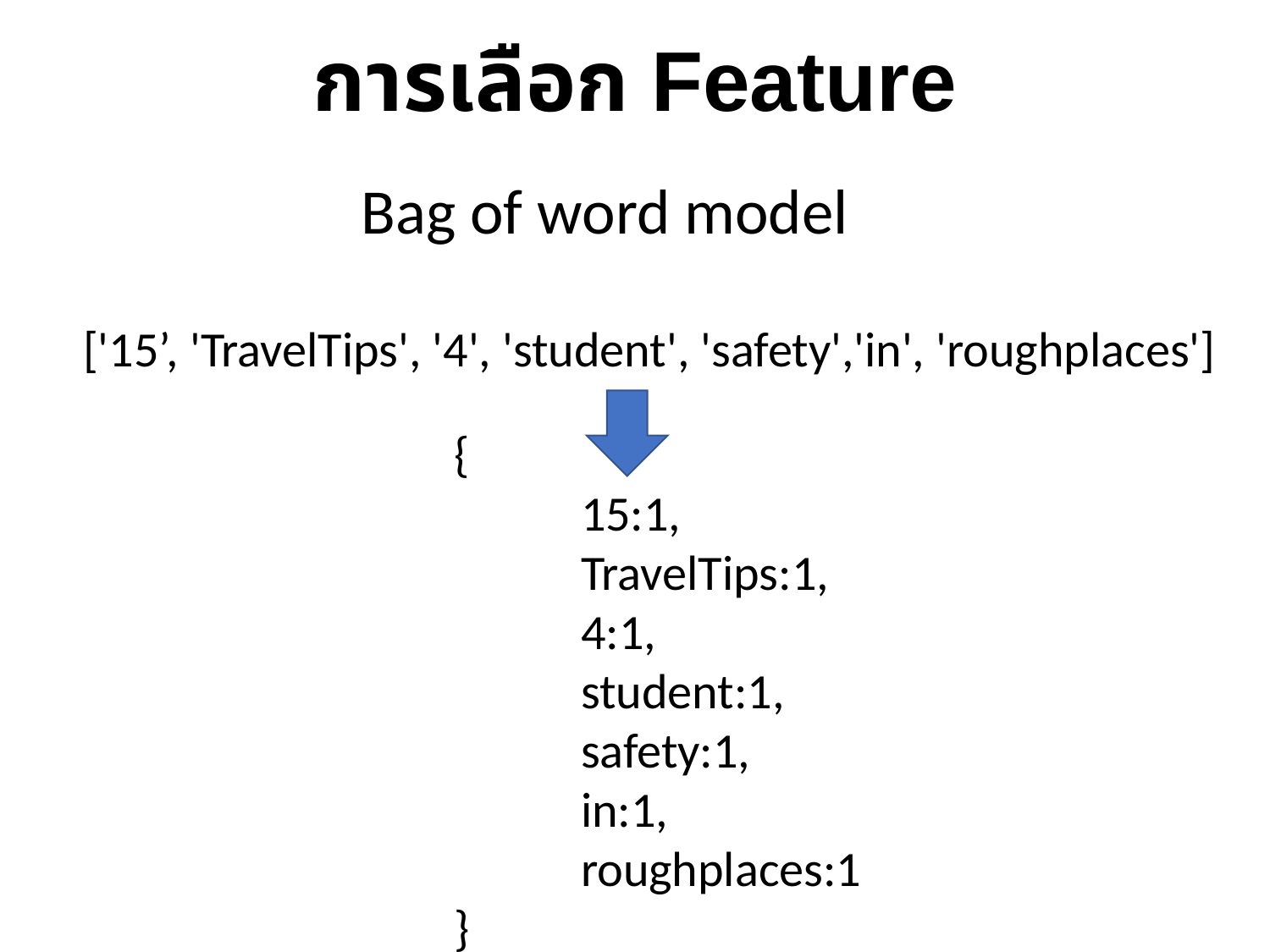

การเลือก Feature
Bag of word model
['15’, 'TravelTips', '4', 'student', 'safety','in', 'roughplaces']

{
	15:1,
	TravelTips:1,
	4:1,
	student:1,
	safety:1,
	in:1,
	roughplaces:1
}